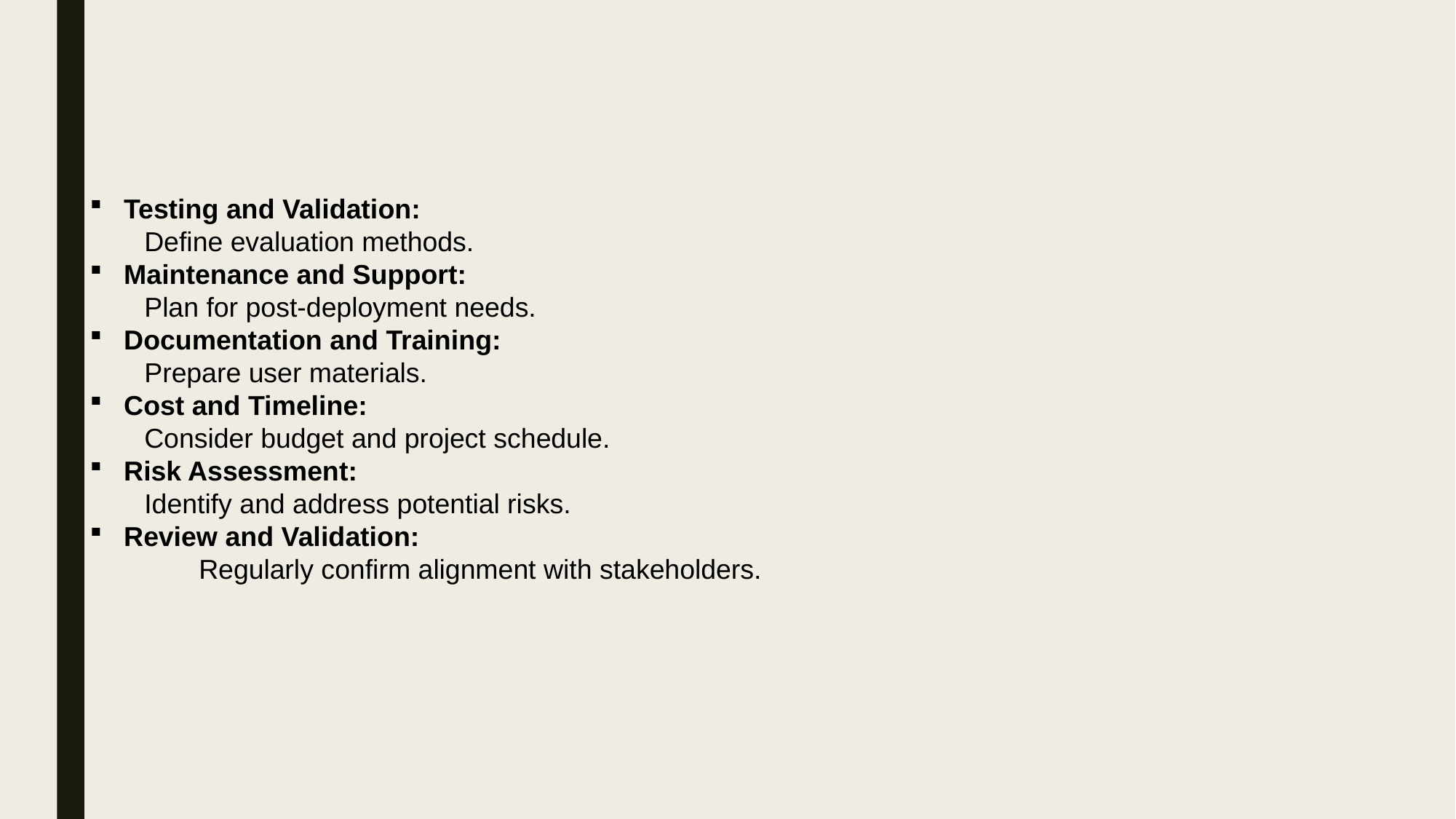

Testing and Validation:
Define evaluation methods.
Maintenance and Support:
Plan for post-deployment needs.
Documentation and Training:
Prepare user materials.
Cost and Timeline:
Consider budget and project schedule.
Risk Assessment:
Identify and address potential risks.
Review and Validation:
	Regularly confirm alignment with stakeholders.